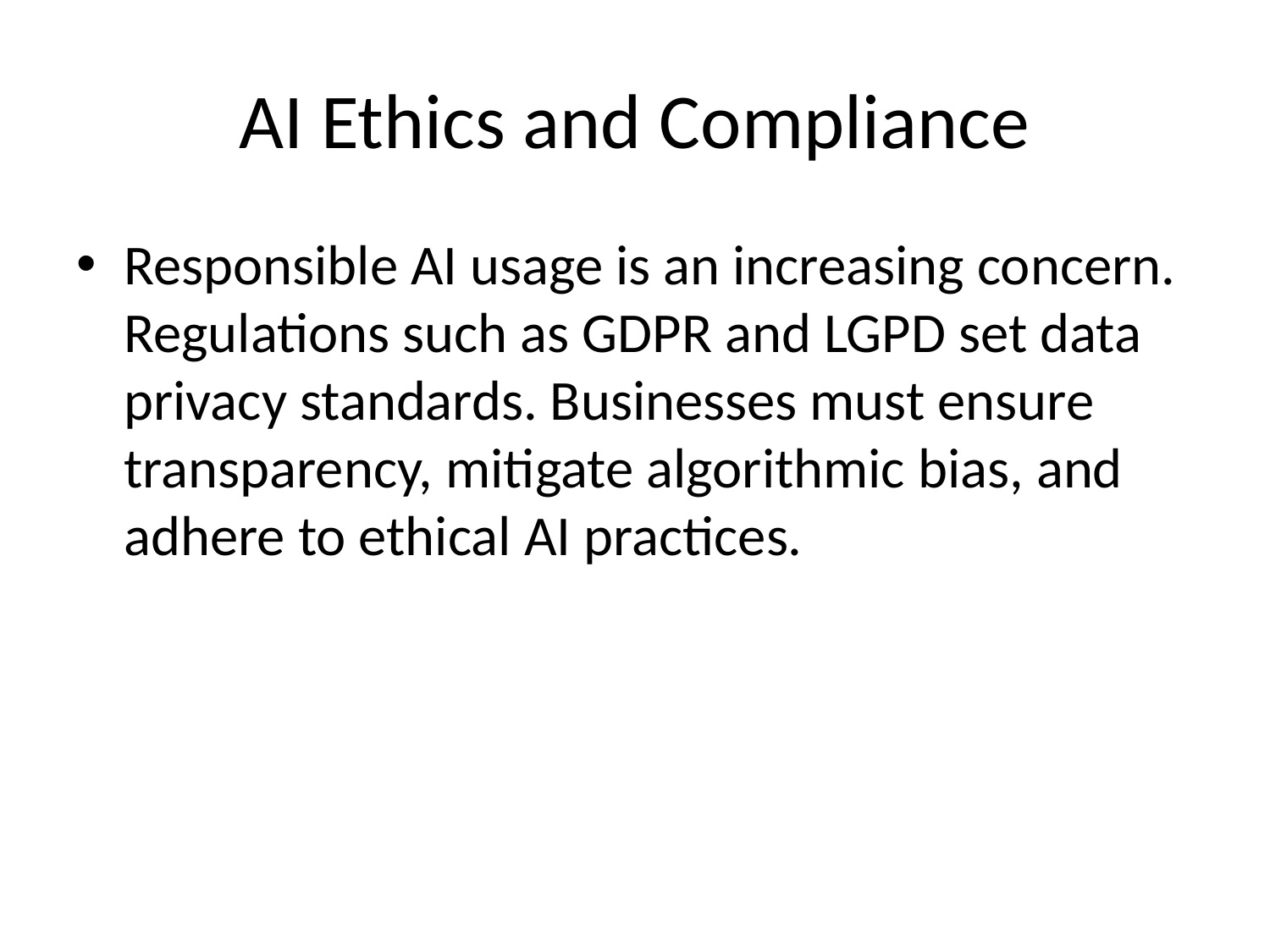

# AI Ethics and Compliance
Responsible AI usage is an increasing concern. Regulations such as GDPR and LGPD set data privacy standards. Businesses must ensure transparency, mitigate algorithmic bias, and adhere to ethical AI practices.